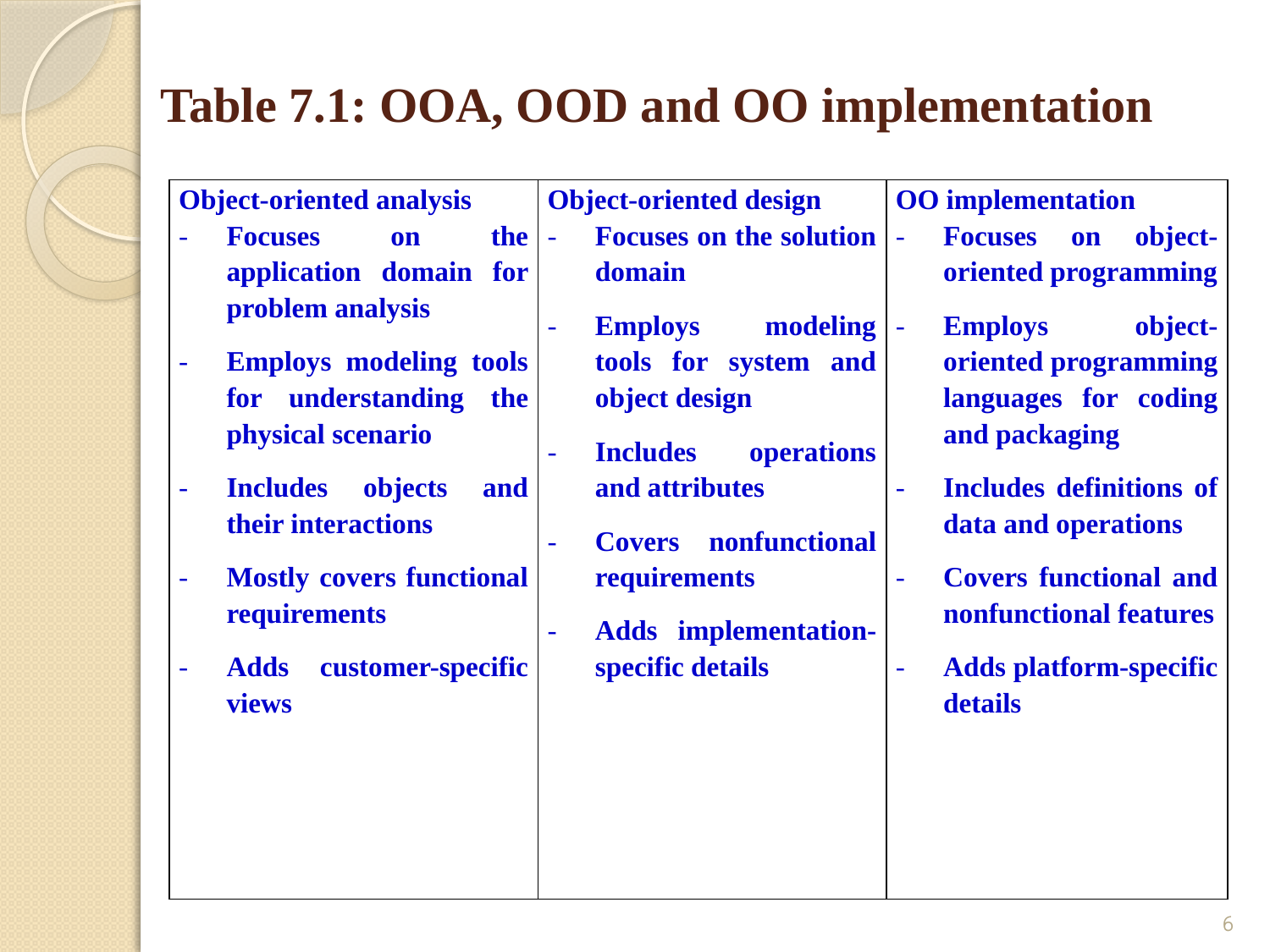

# Table 7.1: OOA, OOD and OO implementation
| Object-oriented analysis Focuses on the application domain for problem analysis Employs modeling tools for understanding the physical scenario Includes objects and their interactions Mostly covers functional requirements Adds customer-specific views | Object-oriented design Focuses on the solution domain Employs modeling tools for system and object design Includes operations and attributes Covers nonfunctional requirements Adds implementation- specific details | OO implementation Focuses on object- oriented programming Employs object- oriented programming languages for coding and packaging Includes definitions of data and operations Covers functional and nonfunctional features Adds platform-specific details |
| --- | --- | --- |
6